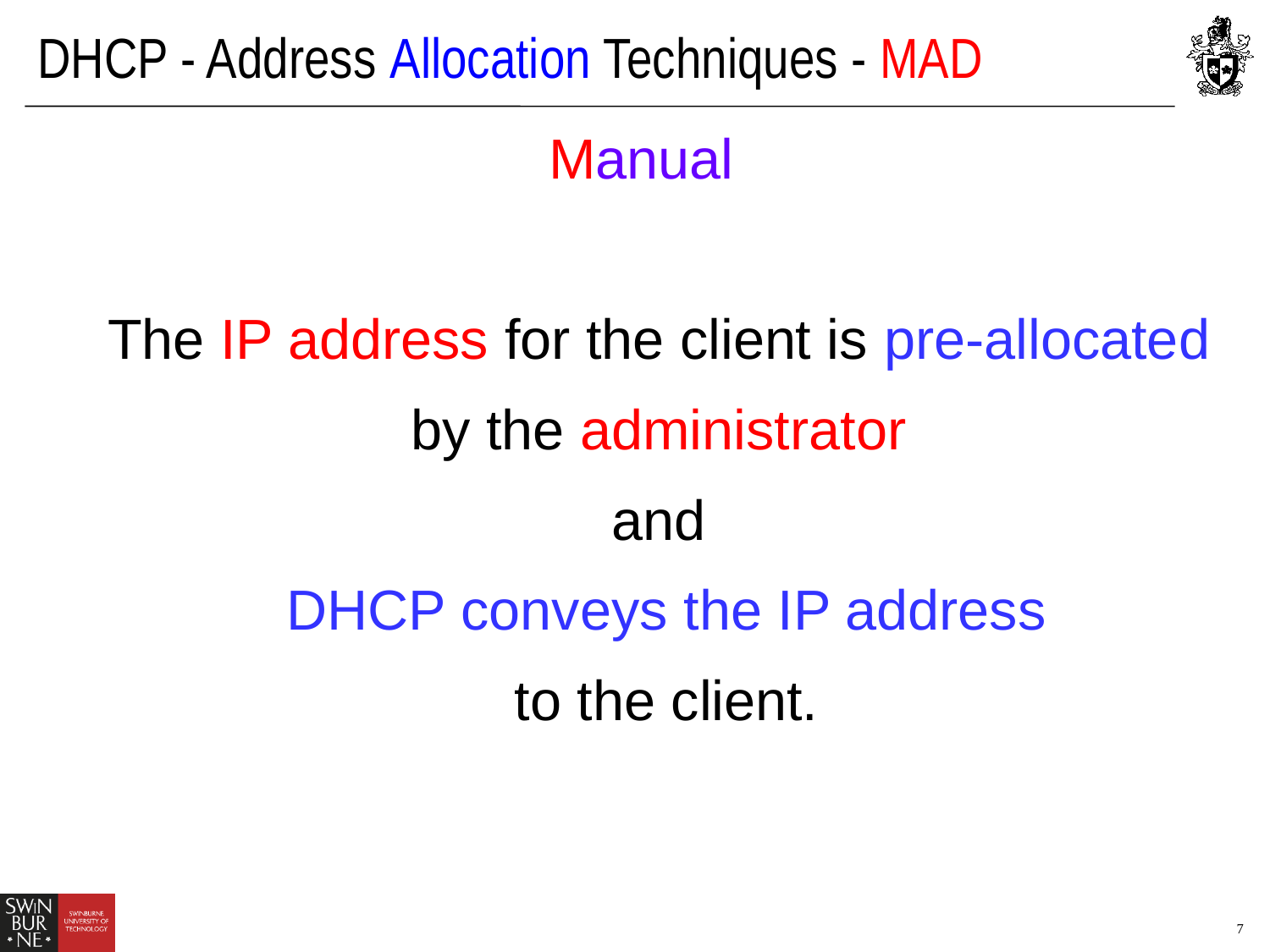

DHCP - Address Allocation Techniques - MAD
Manual

The IP address for the client is pre-allocated
by the administrator
and
DHCP conveys the IP address
 to the client.

7